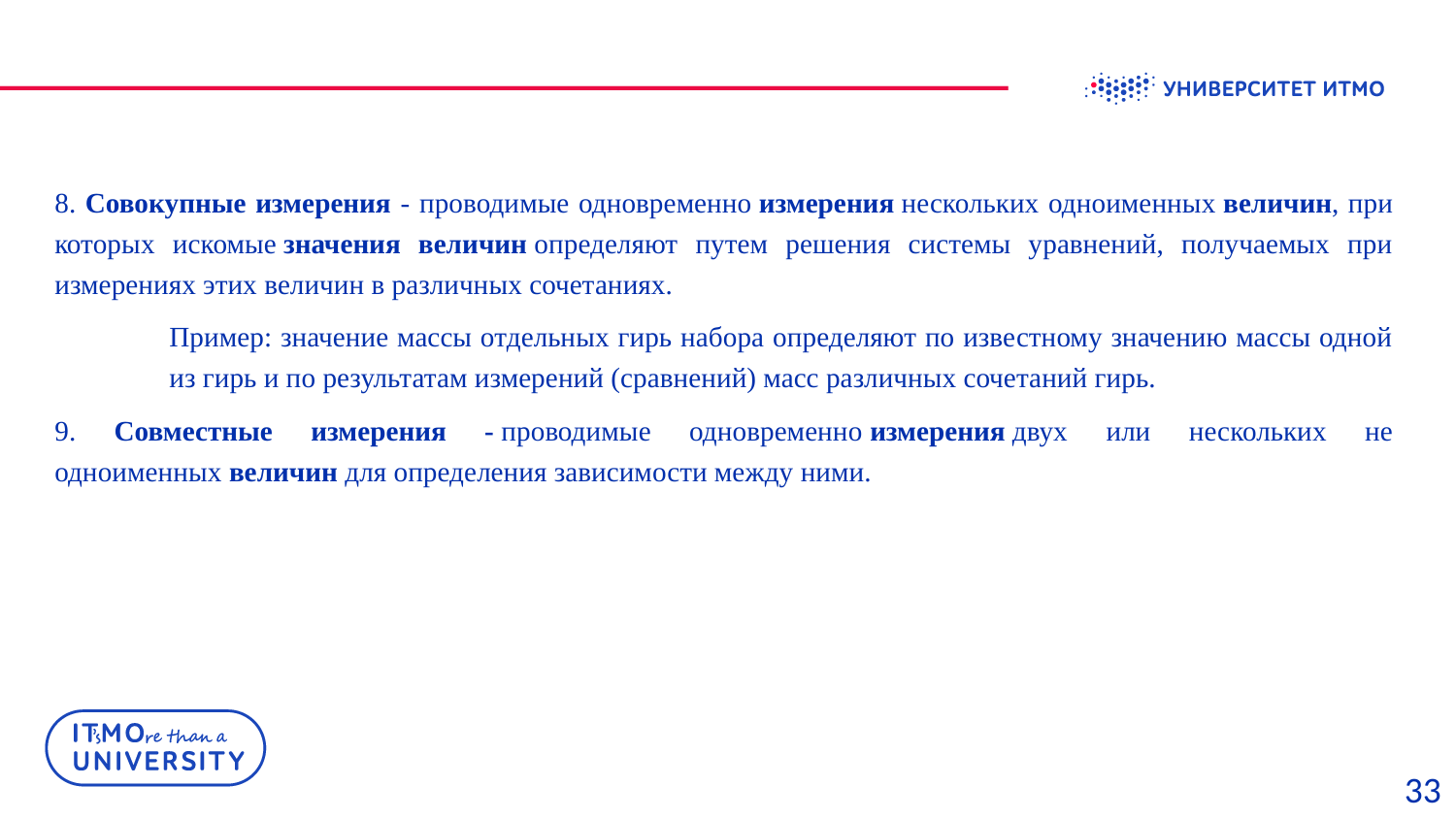

8. Совокупные измерения - проводимые одновременно измерения нескольких одноименных величин, при которых искомые значения величин определяют путем решения системы уравнений, получаемых при измерениях этих величин в различных сочетаниях.
Пример: значение массы отдельных гирь набора определяют по известному значению массы одной из гирь и по результатам измерений (сравнений) масс различных сочетаний гирь.
9. Совместные измерения - проводимые одновременно измерения двух или нескольких не одноименных величин для определения зависимости между ними.

33